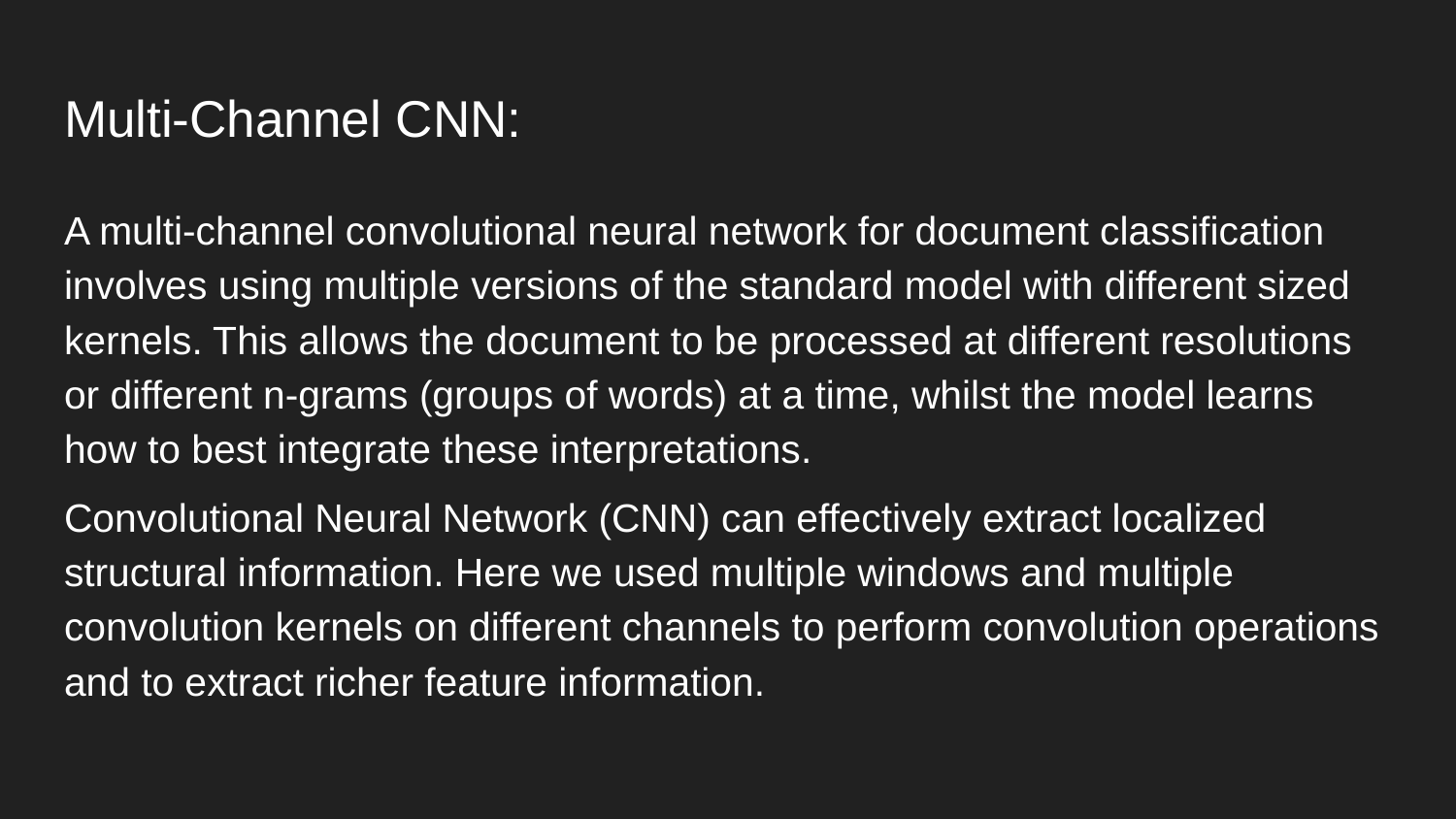

# Multi-Channel CNN:
A multi-channel convolutional neural network for document classification involves using multiple versions of the standard model with different sized kernels. This allows the document to be processed at different resolutions or different n-grams (groups of words) at a time, whilst the model learns how to best integrate these interpretations.
Convolutional Neural Network (CNN) can effectively extract localized structural information. Here we used multiple windows and multiple convolution kernels on different channels to perform convolution operations and to extract richer feature information.